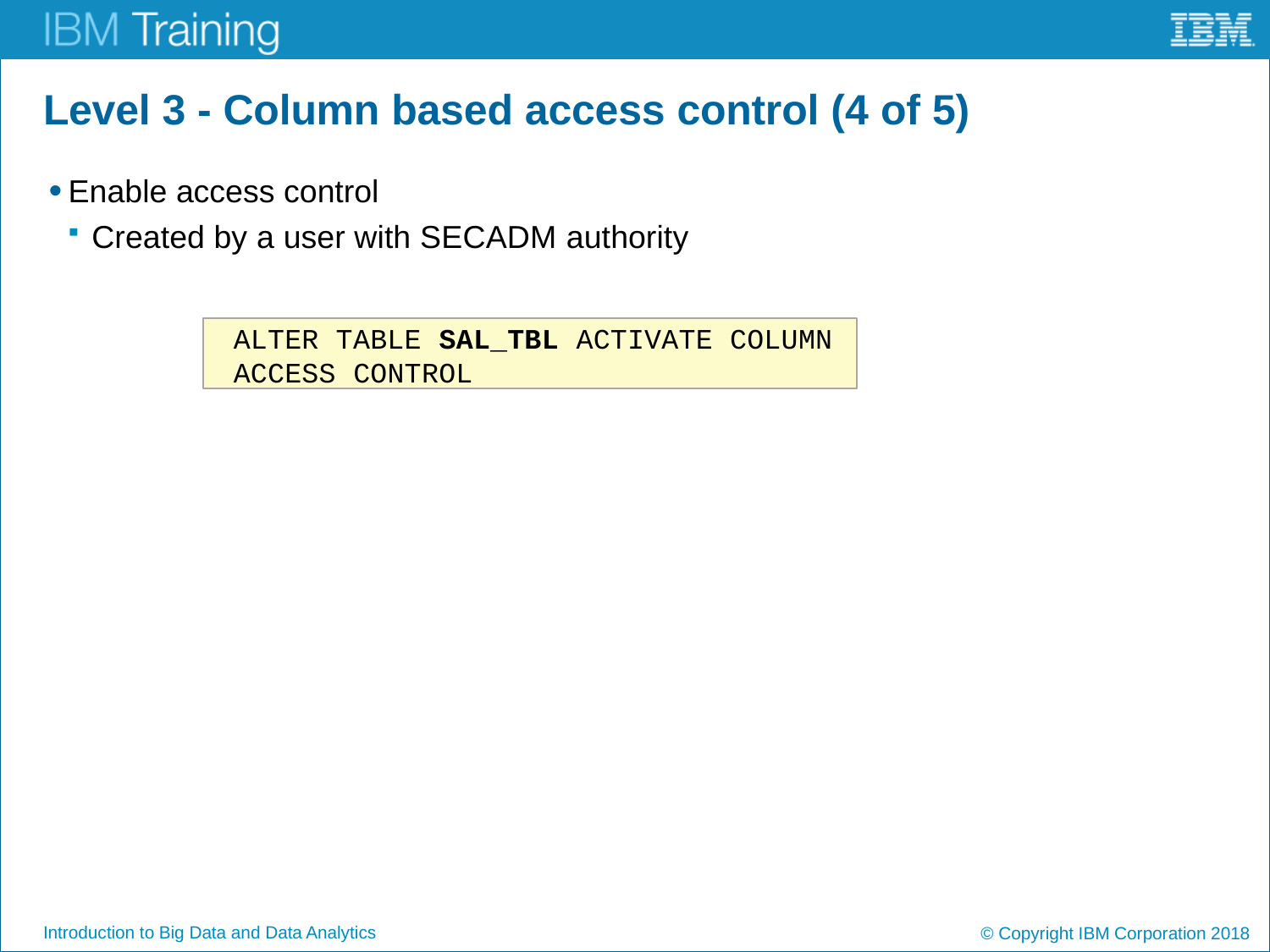

# Level 3 - Column based access control (4 of 5)
Enable access control
Created by a user with SECADM authority

ALTER TABLE SAL_TBL ACTIVATE COLUMN ACCESS CONTROL